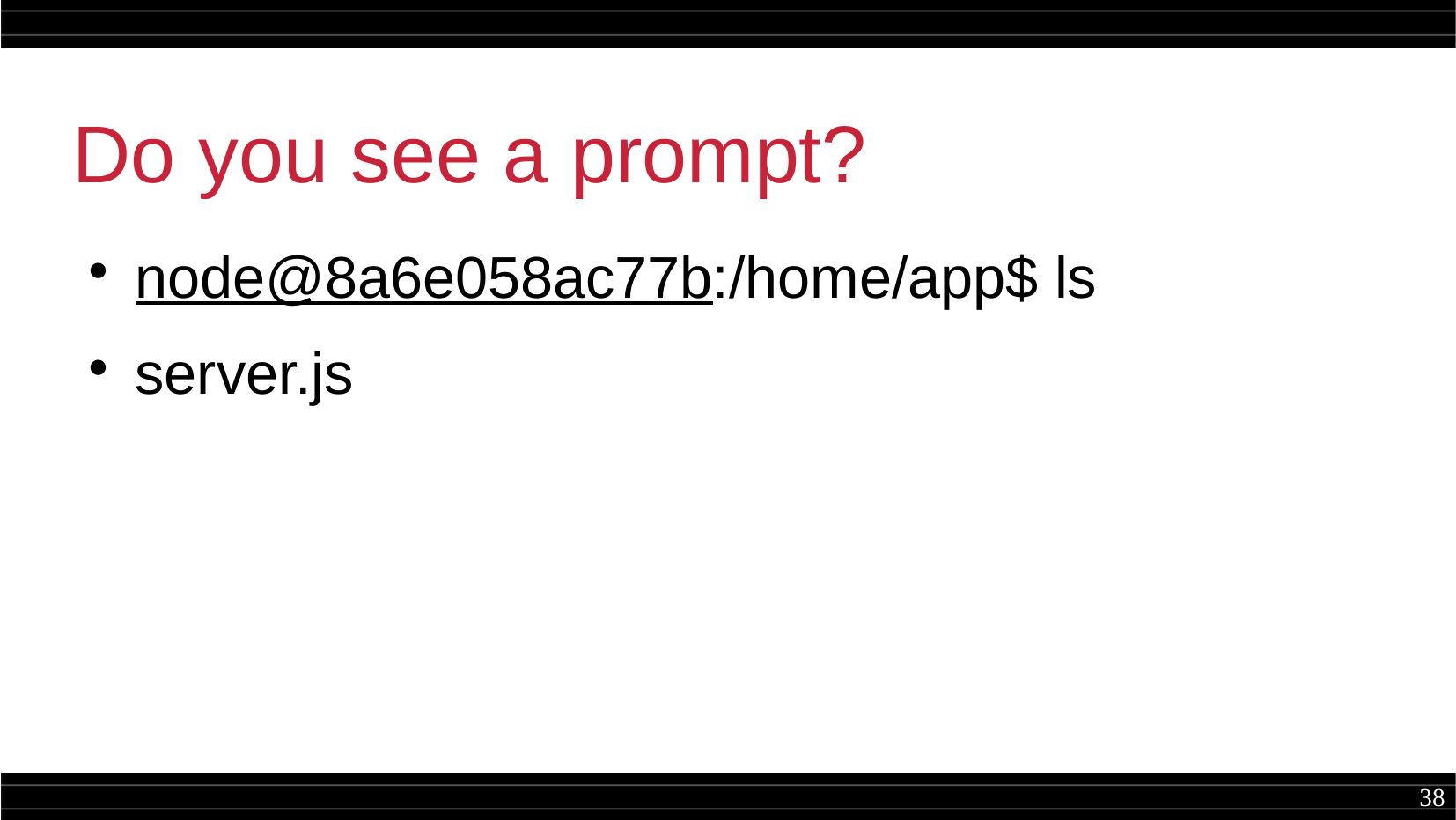

Do you see a prompt?
node@8a6e058ac77b:/home/app$ ls
server.js